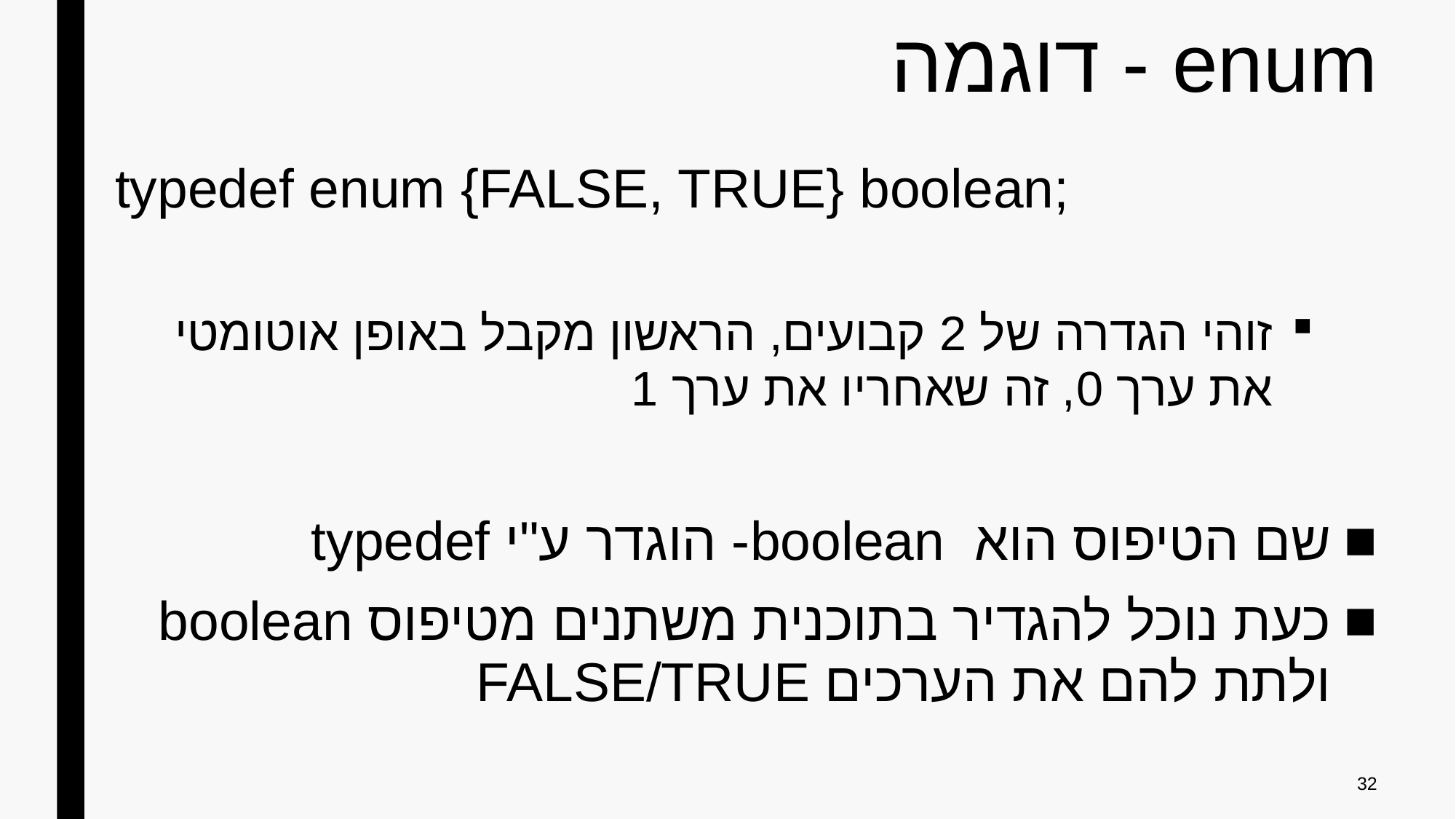

# enum - דוגמה
typedef enum {FALSE, TRUE} boolean;

זוהי הגדרה של 2 קבועים, הראשון מקבל באופן אוטומטי את ערך 0, זה שאחריו את ערך 1

שם הטיפוס הוא  boolean- הוגדר ע"י typedef
כעת נוכל להגדיר בתוכנית משתנים מטיפוס boolean ולתת להם את הערכים FALSE/TRUE

32